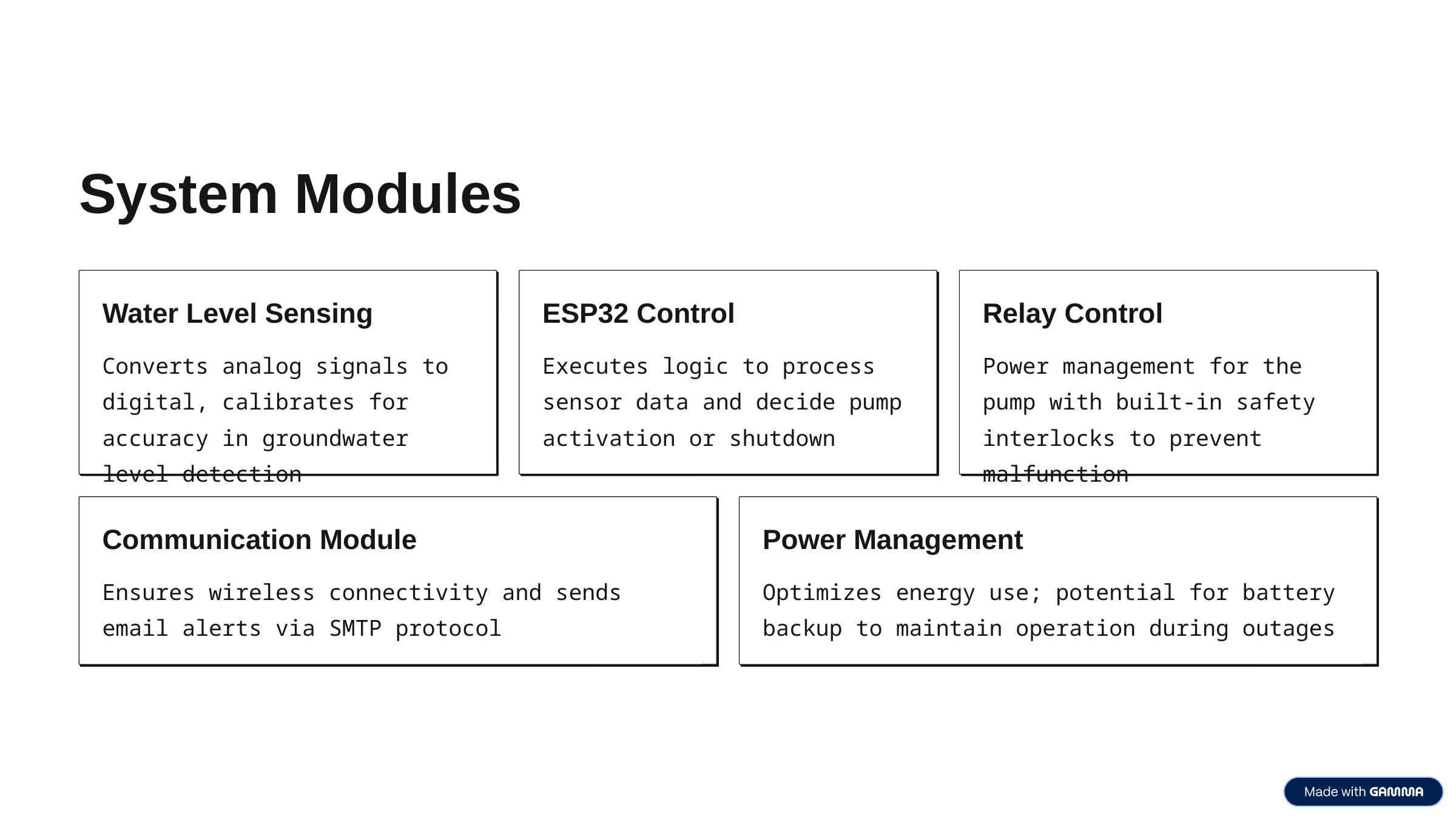

System Modules

Water Level Sensing
ESP32 Control
Relay Control
Converts analog signals to digital, calibrates for accuracy in groundwater level detection
Executes logic to process sensor data and decide pump activation or shutdown
Power management for the pump with built-in safety interlocks to prevent malfunction

Communication Module
Power Management
Ensures wireless connectivity and sends email alerts via SMTP protocol
Optimizes energy use; potential for battery backup to maintain operation during outages